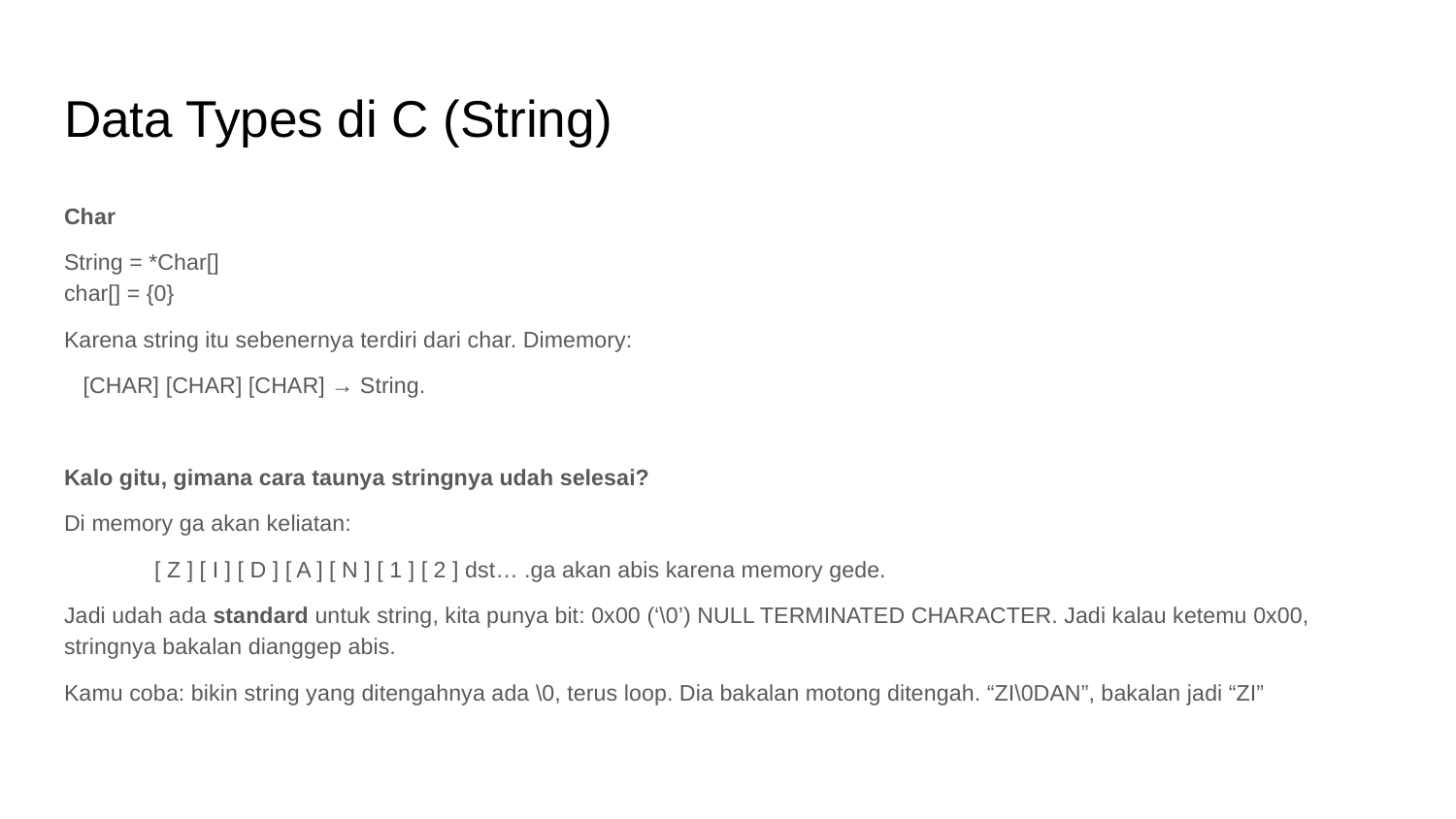

# Data Types di C (String)
Char
String = *Char[]
char[] = {0}
Karena string itu sebenernya terdiri dari char. Dimemory:
   [CHAR] [CHAR] [CHAR] → String.

Kalo gitu, gimana cara taunya stringnya udah selesai?
Di memory ga akan keliatan:
	[ Z ] [ I ] [ D ] [ A ] [ N ] [ 1 ] [ 2 ] dst… .ga akan abis karena memory gede.
Jadi udah ada standard untuk string, kita punya bit: 0x00 (‘\0’) NULL TERMINATED CHARACTER. Jadi kalau ketemu 0x00, stringnya bakalan dianggep abis.
Kamu coba: bikin string yang ditengahnya ada \0, terus loop. Dia bakalan motong ditengah. “ZI\0DAN”, bakalan jadi “ZI”